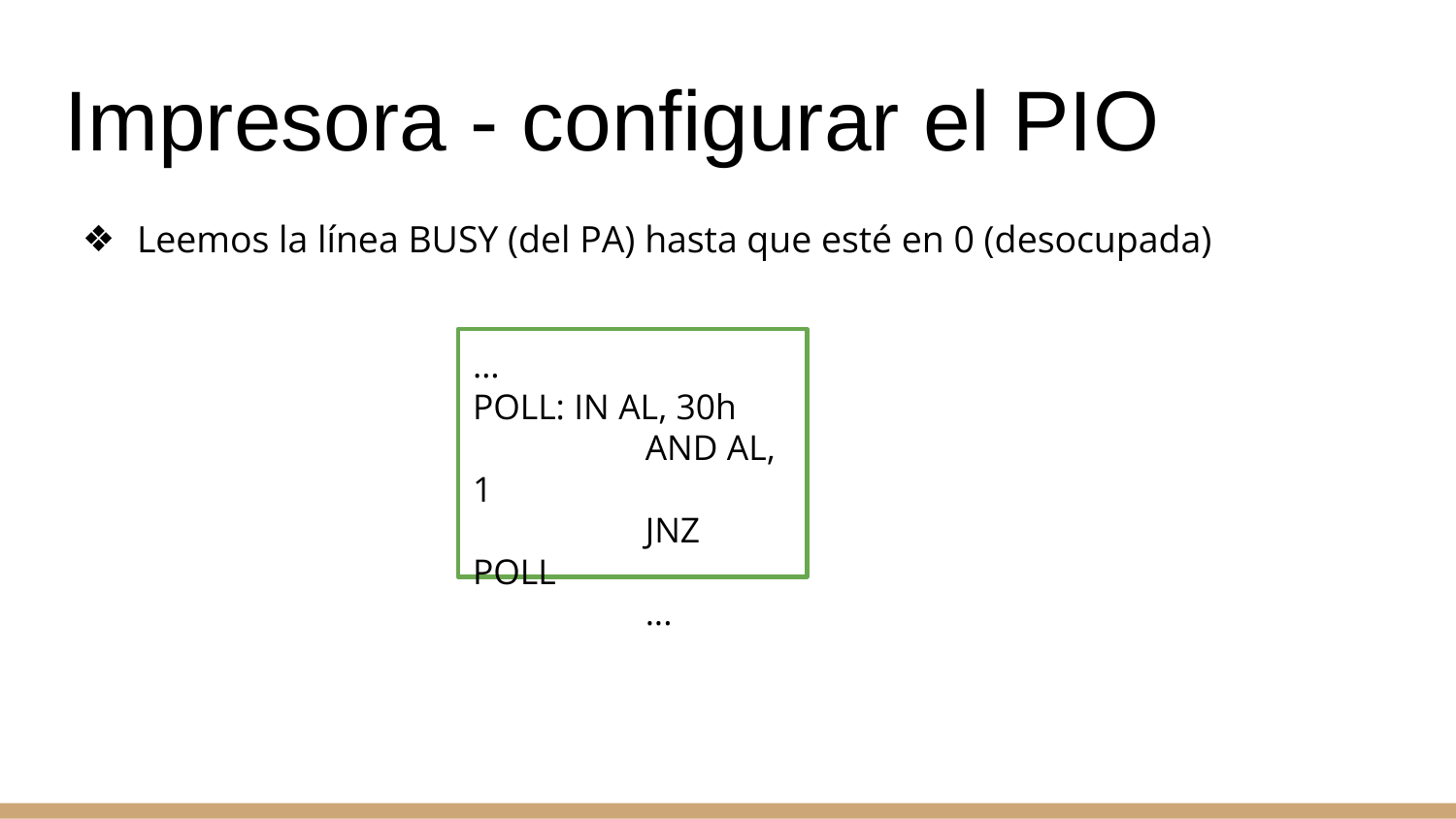

# Impresora - configurar el PIO
Leemos la línea BUSY (del PA) hasta que esté en 0 (desocupada)
…
POLL: IN AL, 30h
	   AND AL, 1
	   JNZ POLL
	   ...